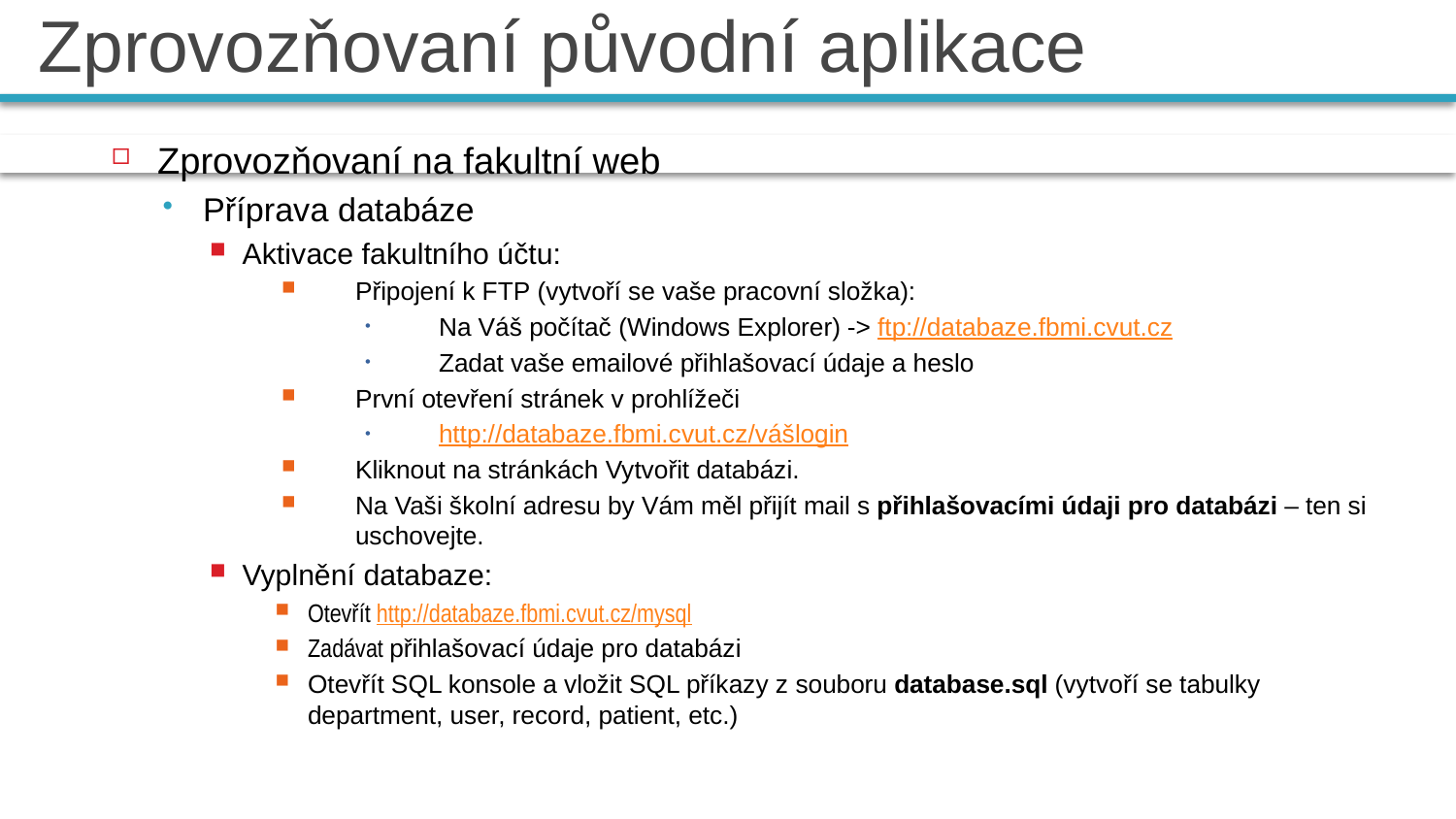

# Zprovozňovaní původní aplikace
Zprovozňovaní na fakultní web
Příprava databáze
Aktivace fakultního účtu:
Připojení k FTP (vytvoří se vaše pracovní složka):
Na Váš počítač (Windows Explorer) -> ftp://databaze.fbmi.cvut.cz
Zadat vaše emailové přihlašovací údaje a heslo
První otevření stránek v prohlížeči
http://databaze.fbmi.cvut.cz/vášlogin
Kliknout na stránkách Vytvořit databázi.
Na Vaši školní adresu by Vám měl přijít mail s přihlašovacími údaji pro databázi – ten si uschovejte.
Vyplnění databaze:
Otevřít http://databaze.fbmi.cvut.cz/mysql
Zadávat přihlašovací údaje pro databázi
Otevřít SQL konsole a vložit SQL příkazy z souboru database.sql (vytvoří se tabulky department, user, record, patient, etc.)